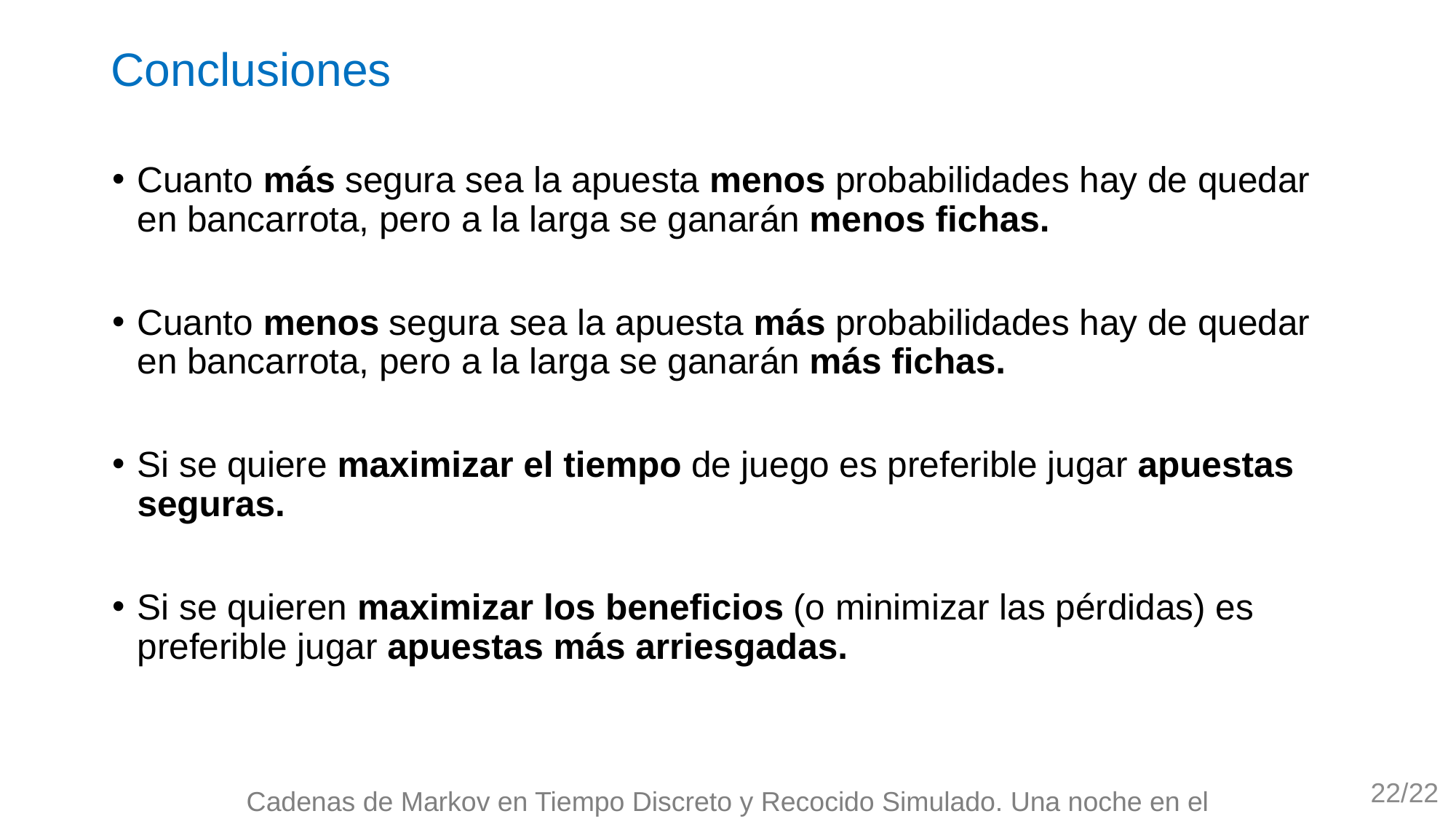

# Conclusiones
Cuanto más segura sea la apuesta menos probabilidades hay de quedar en bancarrota, pero a la larga se ganarán menos fichas.

Cuanto menos segura sea la apuesta más probabilidades hay de quedar en bancarrota, pero a la larga se ganarán más fichas.

Si se quiere maximizar el tiempo de juego es preferible jugar apuestas seguras.

Si se quieren maximizar los beneficios (o minimizar las pérdidas) es preferible jugar apuestas más arriesgadas.
22/22
Cadenas de Markov en Tiempo Discreto y Recocido Simulado. Una noche en el casino